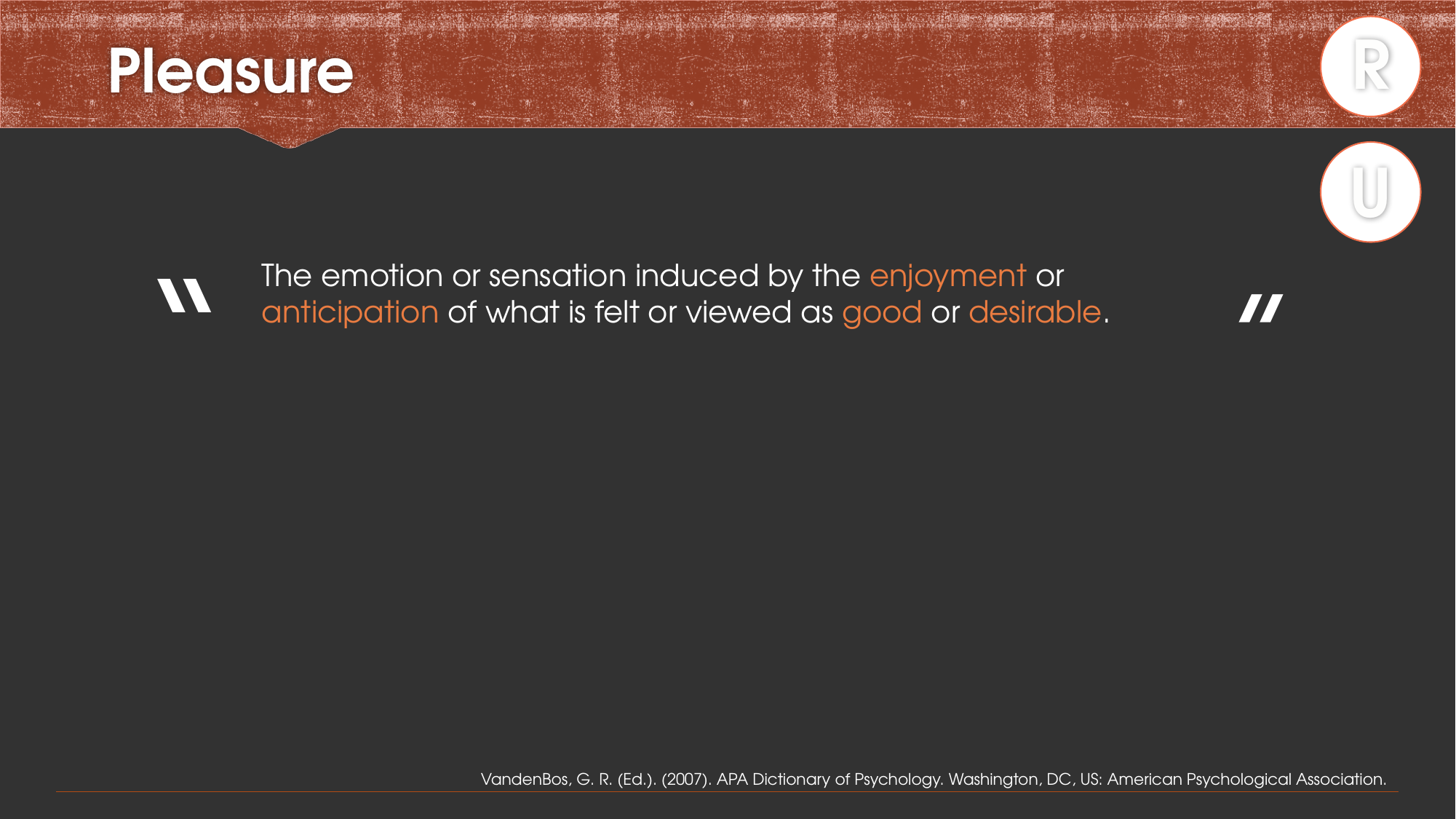

R
# Pleasure

U
“
”

The emotion or sensation induced by the enjoyment or anticipation of what is felt or viewed as good or desirable.
VandenBos, G. R. (Ed.). (2007). APA Dictionary of Psychology. Washington, DC, US: American Psychological Association.